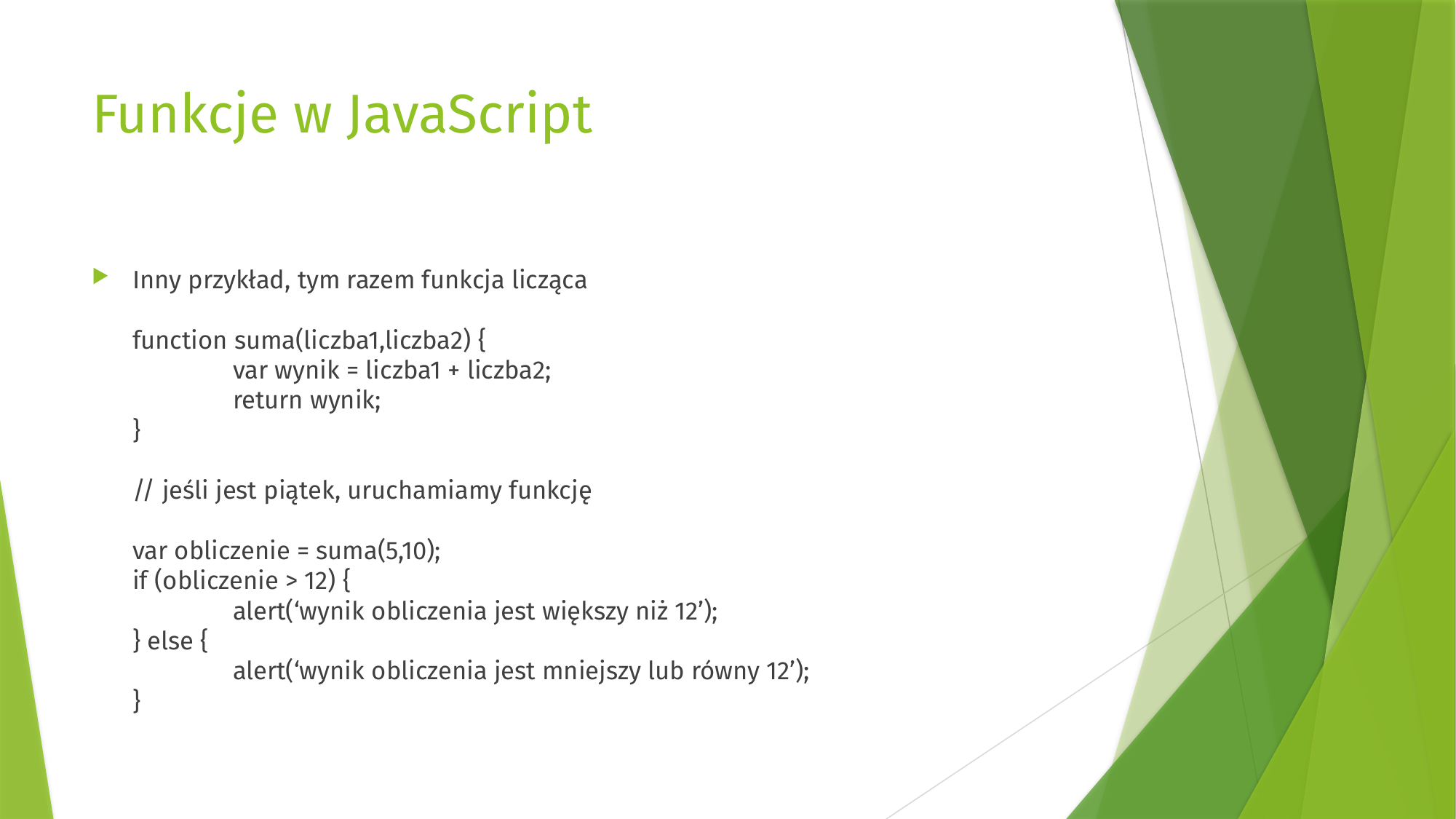

# Funkcje w JavaScript
Inny przykład, tym razem funkcja licząca
function suma(liczba1,liczba2) {
		var wynik = liczba1 + liczba2;
		return wynik;
}
// jeśli jest piątek, uruchamiamy funkcję
var obliczenie = suma(5,10);
if (obliczenie > 12) {
	alert(‘wynik obliczenia jest większy niż 12’);
} else {
	alert(‘wynik obliczenia jest mniejszy lub równy 12’);
}